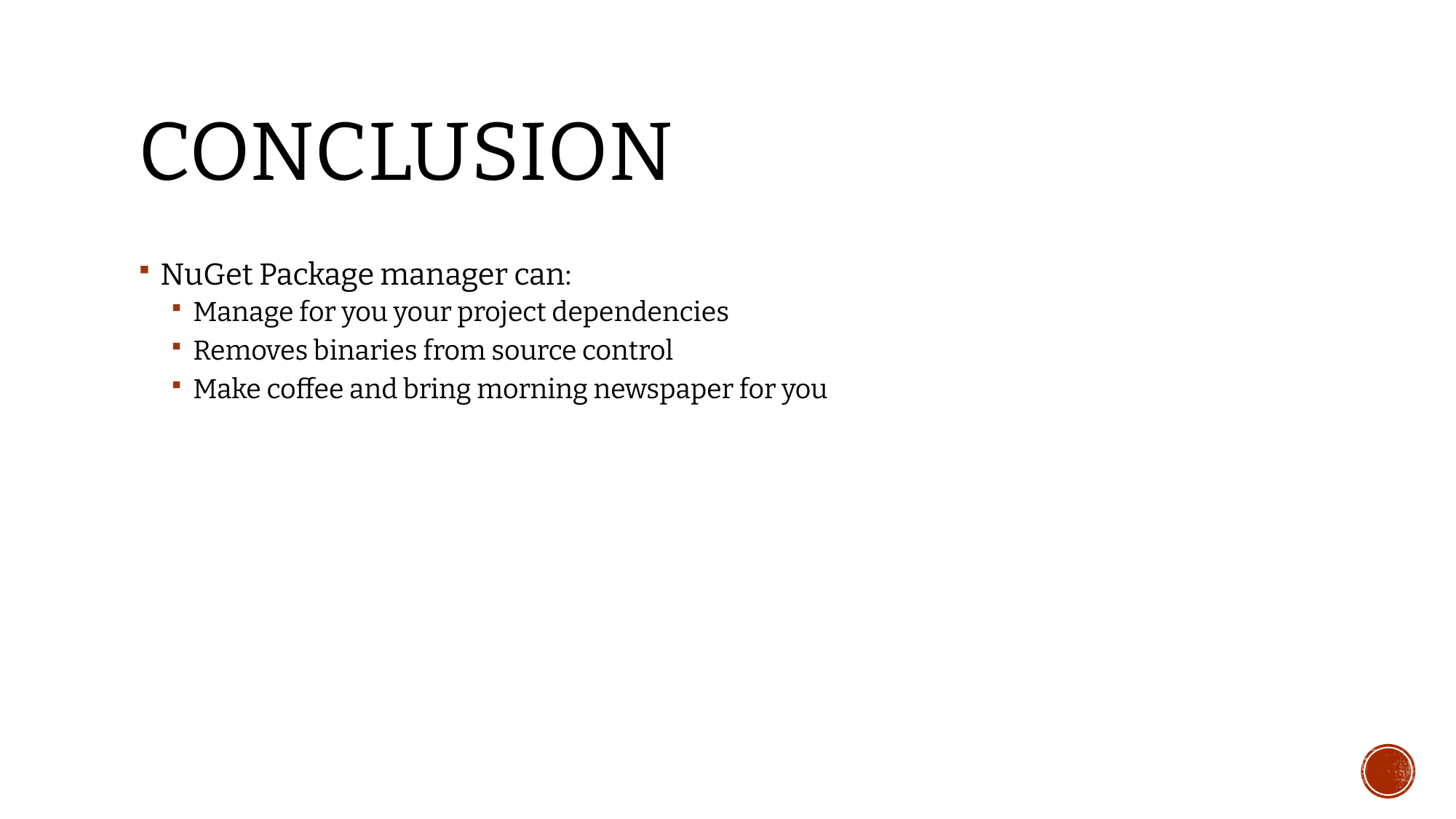

# Conclusion
NuGet Package manager can:
Manage for you your project dependencies
Removes binaries from source control
Make coffee and bring morning newspaper for you